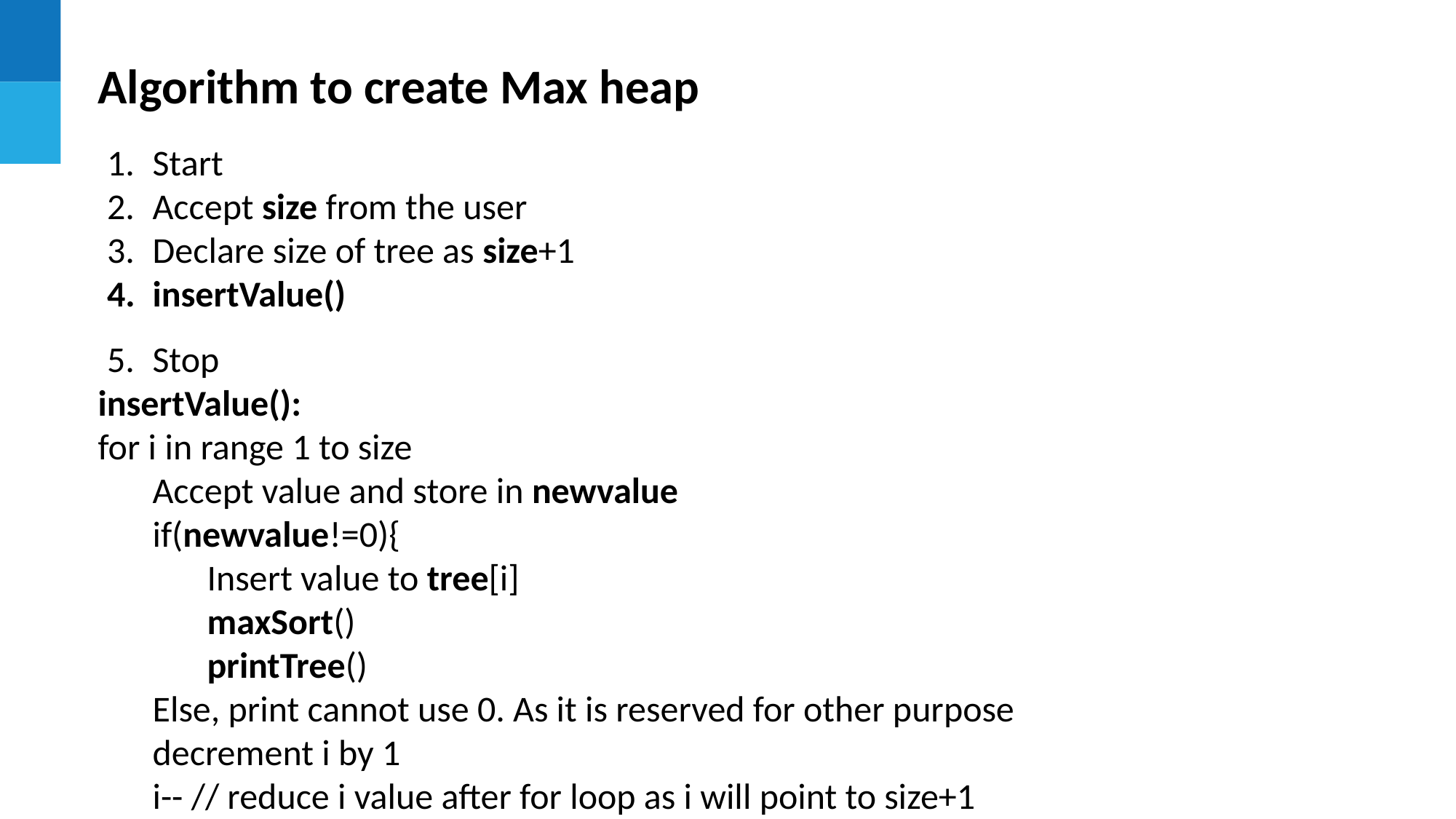

Algorithm to create Max heap
Start
Accept size from the user
Declare size of tree as size+1
insertValue()
Stop
insertValue():
for i in range 1 to size
Accept value and store in newvalue
if(newvalue!=0){
Insert value to tree[i]
maxSort()
printTree()
Else, print cannot use 0. As it is reserved for other purpose
decrement i by 1
i-- // reduce i value after for loop as i will point to size+1